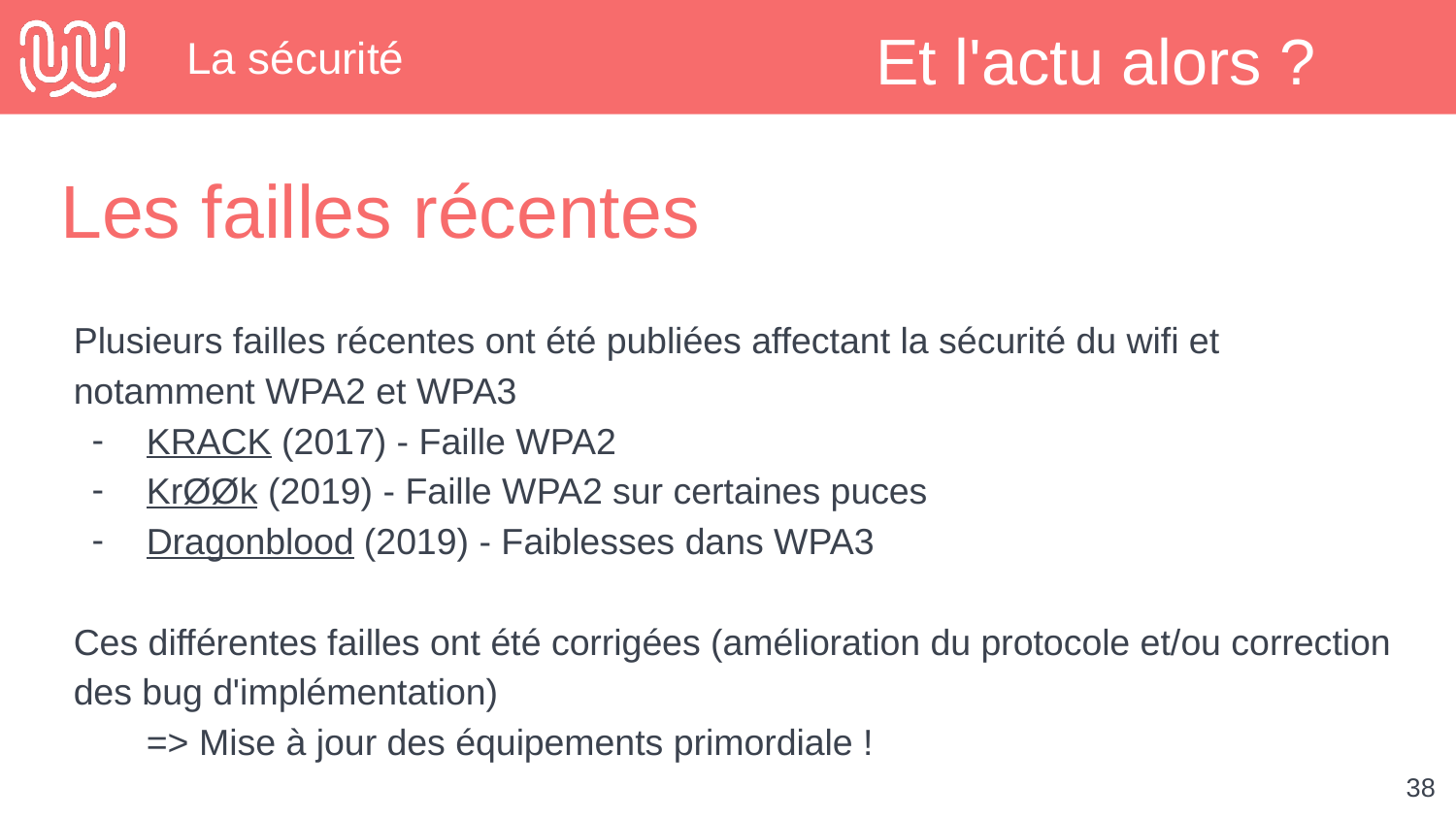

# La sécurité
Et l'actu alors ?
Les failles récentes
Plusieurs failles récentes ont été publiées affectant la sécurité du wifi et notamment WPA2 et WPA3
KRACK (2017) - Faille WPA2
KrØØk (2019) - Faille WPA2 sur certaines puces
Dragonblood (2019) - Faiblesses dans WPA3

Ces différentes failles ont été corrigées (amélioration du protocole et/ou correction des bug d'implémentation)
=> Mise à jour des équipements primordiale !
38